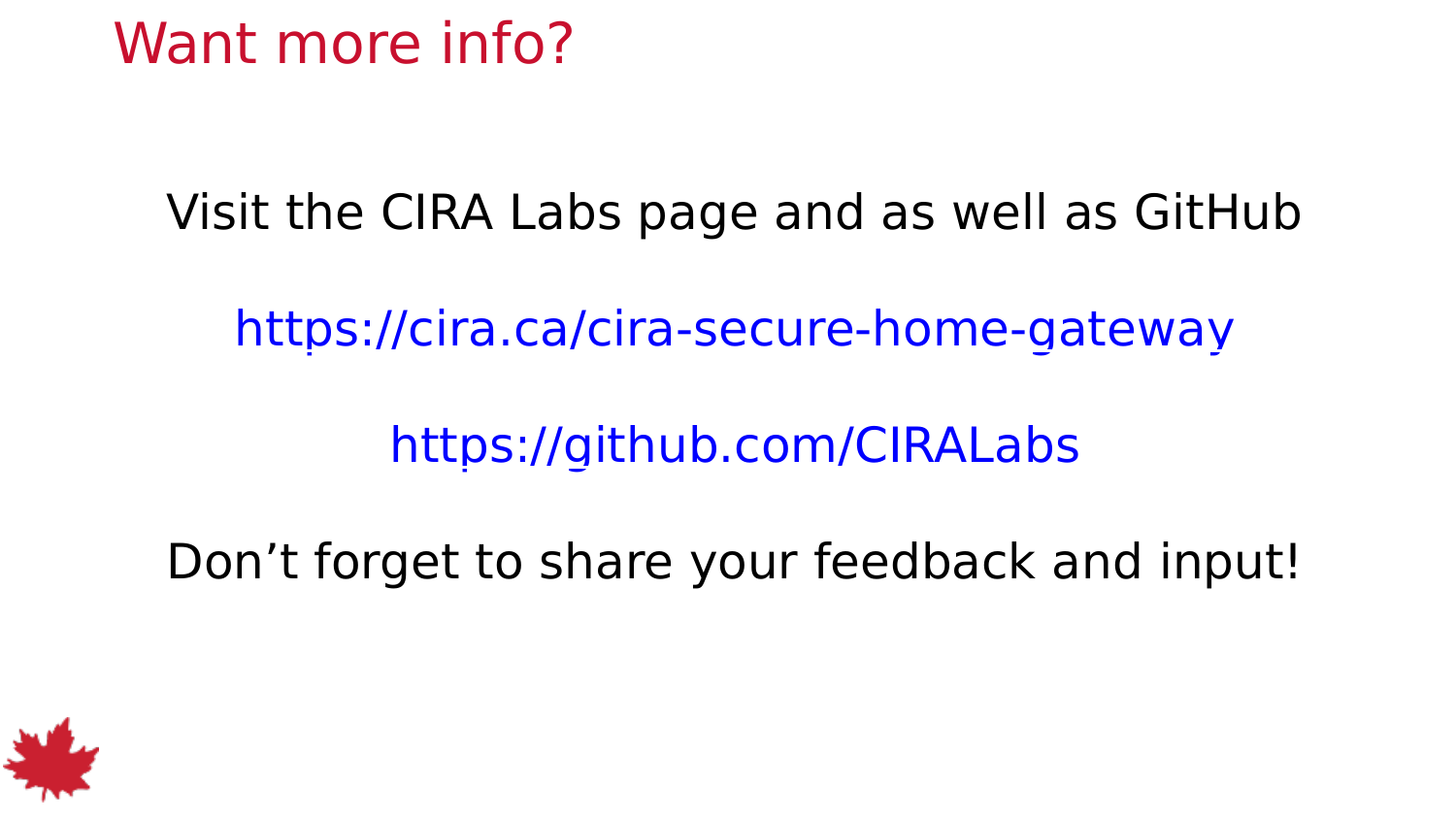

Want more info?
Visit the CIRA Labs page and as well as GitHub

https://cira.ca/cira-secure-home-gateway

https://github.com/CIRALabs

Don’t forget to share your feedback and input!